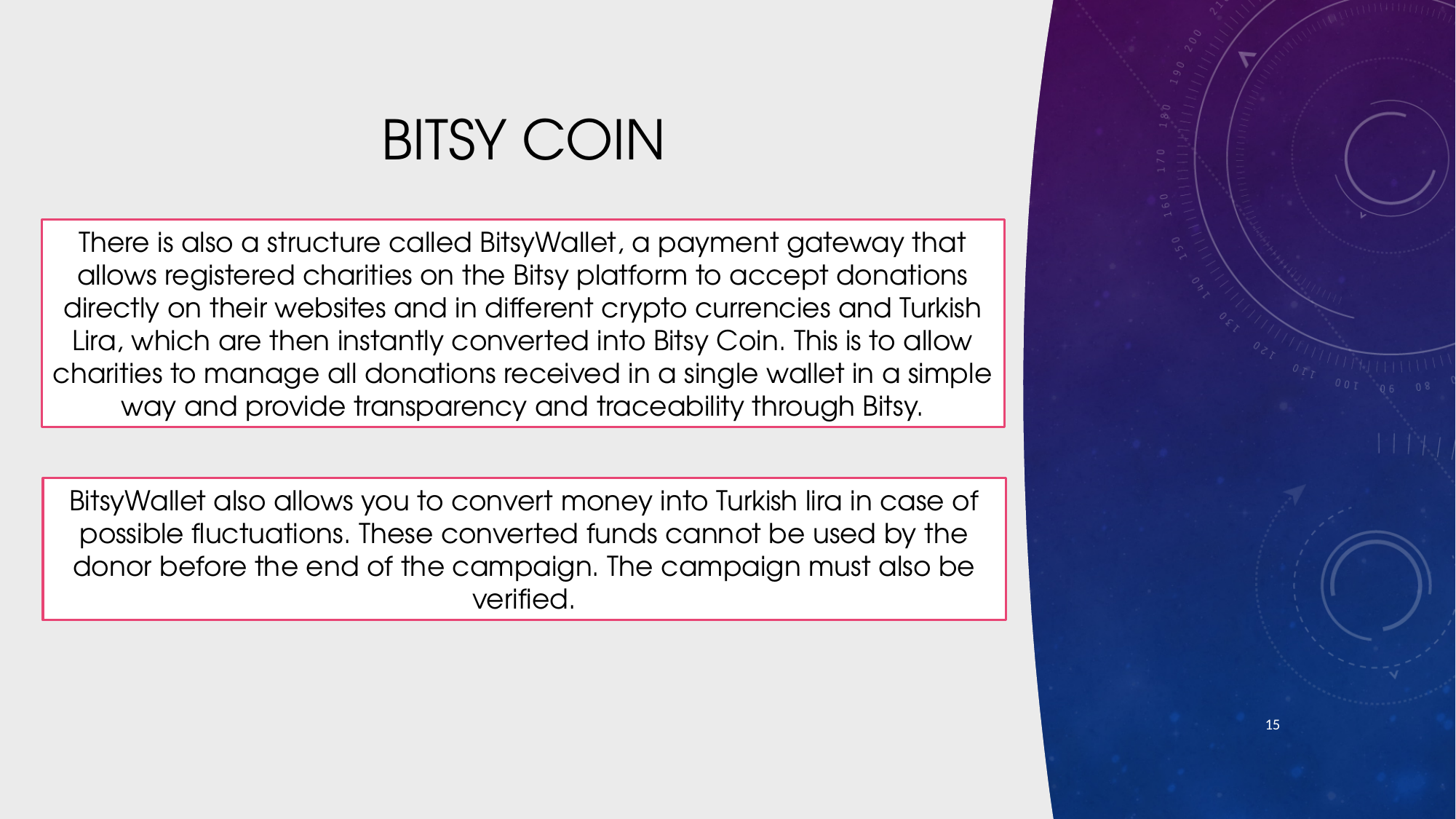

# BITSY COIN
There is also a structure called BitsyWallet, a payment gateway that allows registered charities on the Bitsy platform to accept donations directly on their websites and in different crypto currencies and Turkish Lira, which are then instantly converted into Bitsy Coin. This is to allow charities to manage all donations received in a single wallet in a simple way and provide transparency and traceability through Bitsy.
BitsyWallet also allows you to convert money into Turkish lira in case of possible fluctuations. These converted funds cannot be used by the donor before the end of the campaign. The campaign must also be verified.
15